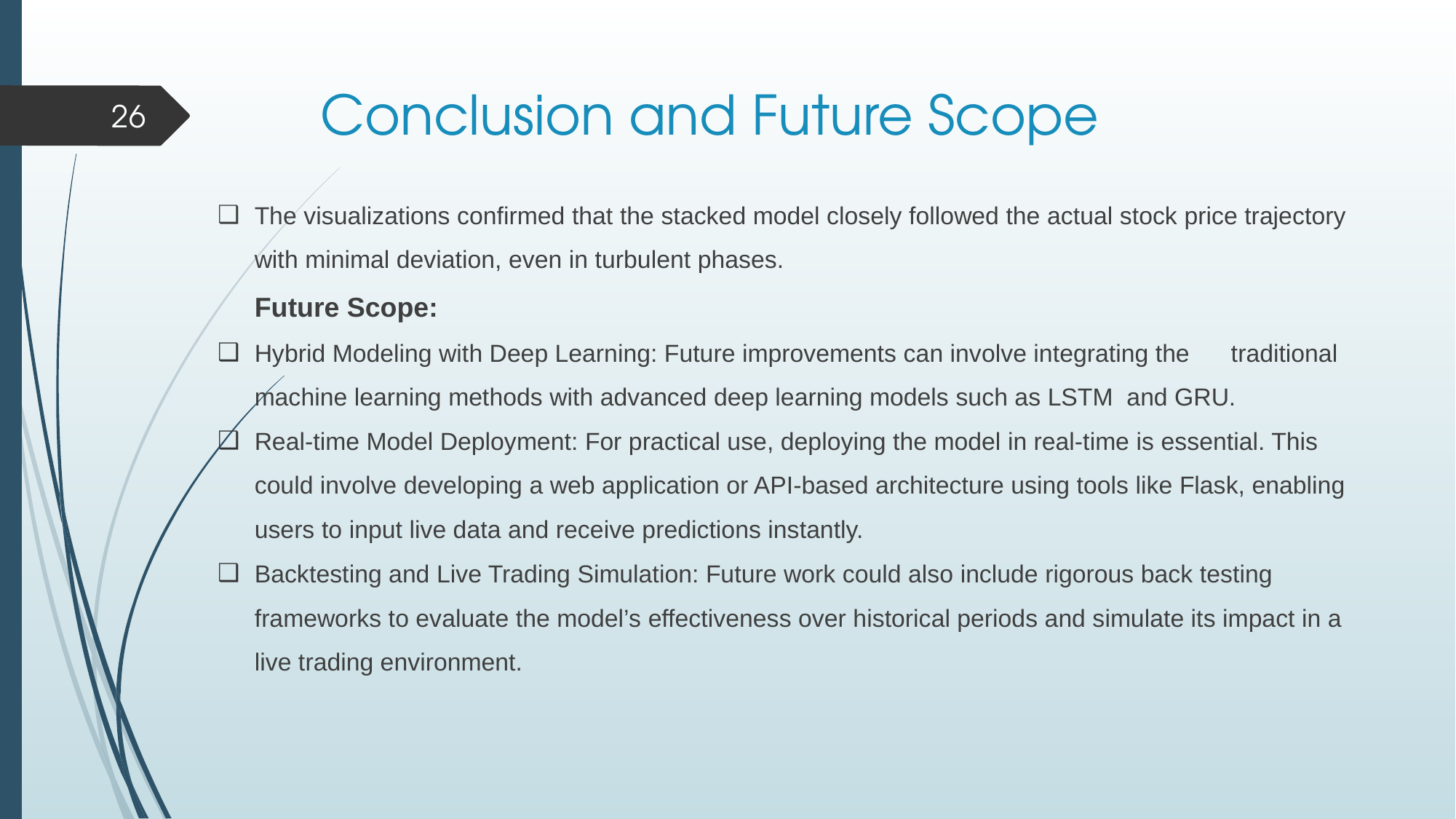

# Conclusion and Future Scope
26
The visualizations confirmed that the stacked model closely followed the actual stock price trajectory with minimal deviation, even in turbulent phases.
Future Scope:
Hybrid Modeling with Deep Learning: Future improvements can involve integrating the      traditional machine learning methods with advanced deep learning models such as LSTM  and GRU.
Real-time Model Deployment: For practical use, deploying the model in real-time is essential. This could involve developing a web application or API-based architecture using tools like Flask, enabling users to input live data and receive predictions instantly.
Backtesting and Live Trading Simulation: Future work could also include rigorous back testing frameworks to evaluate the model’s effectiveness over historical periods and simulate its impact in a live trading environment.